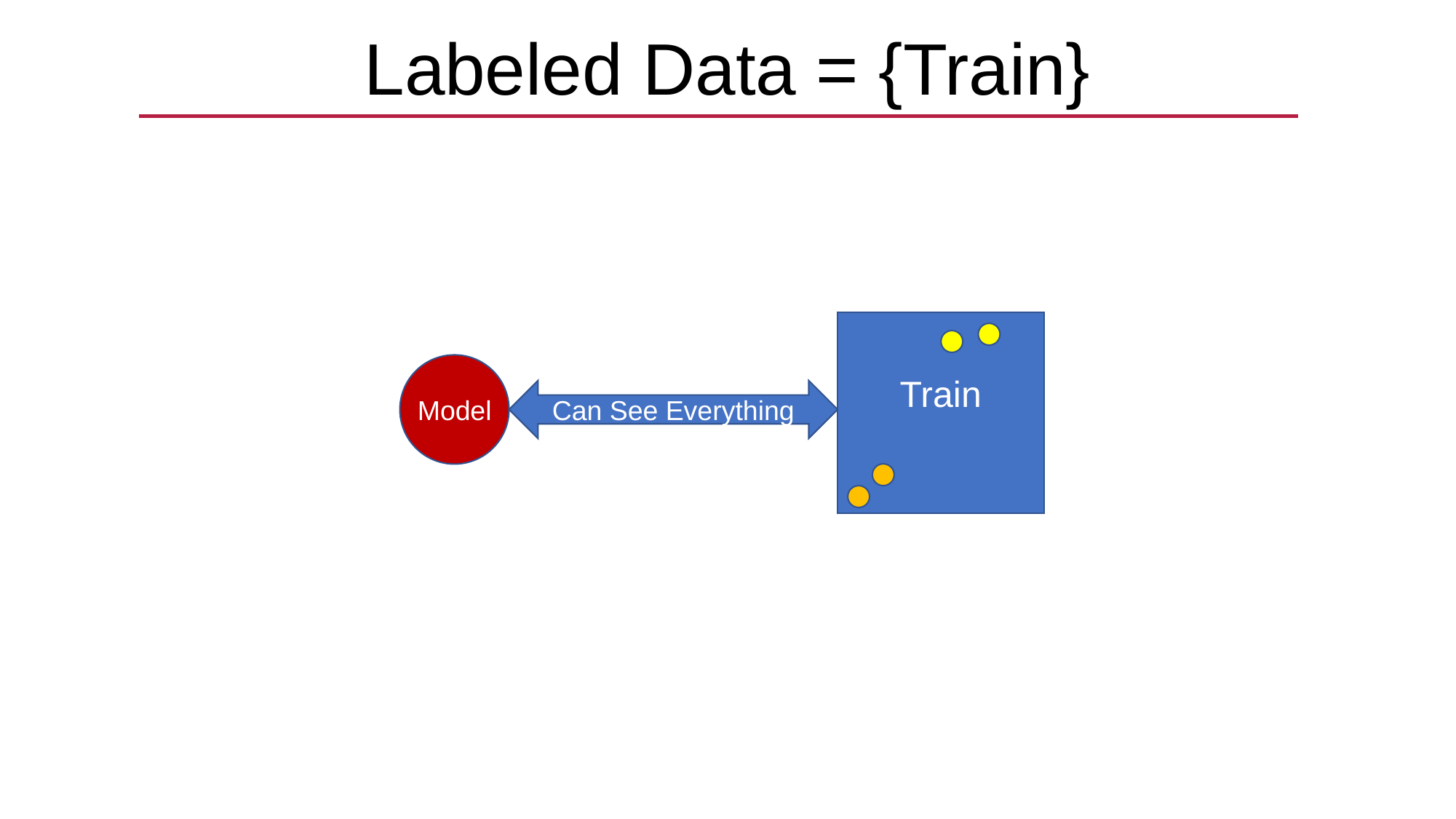

Labeled Data = {Train}

Model
Train
Can See Everything